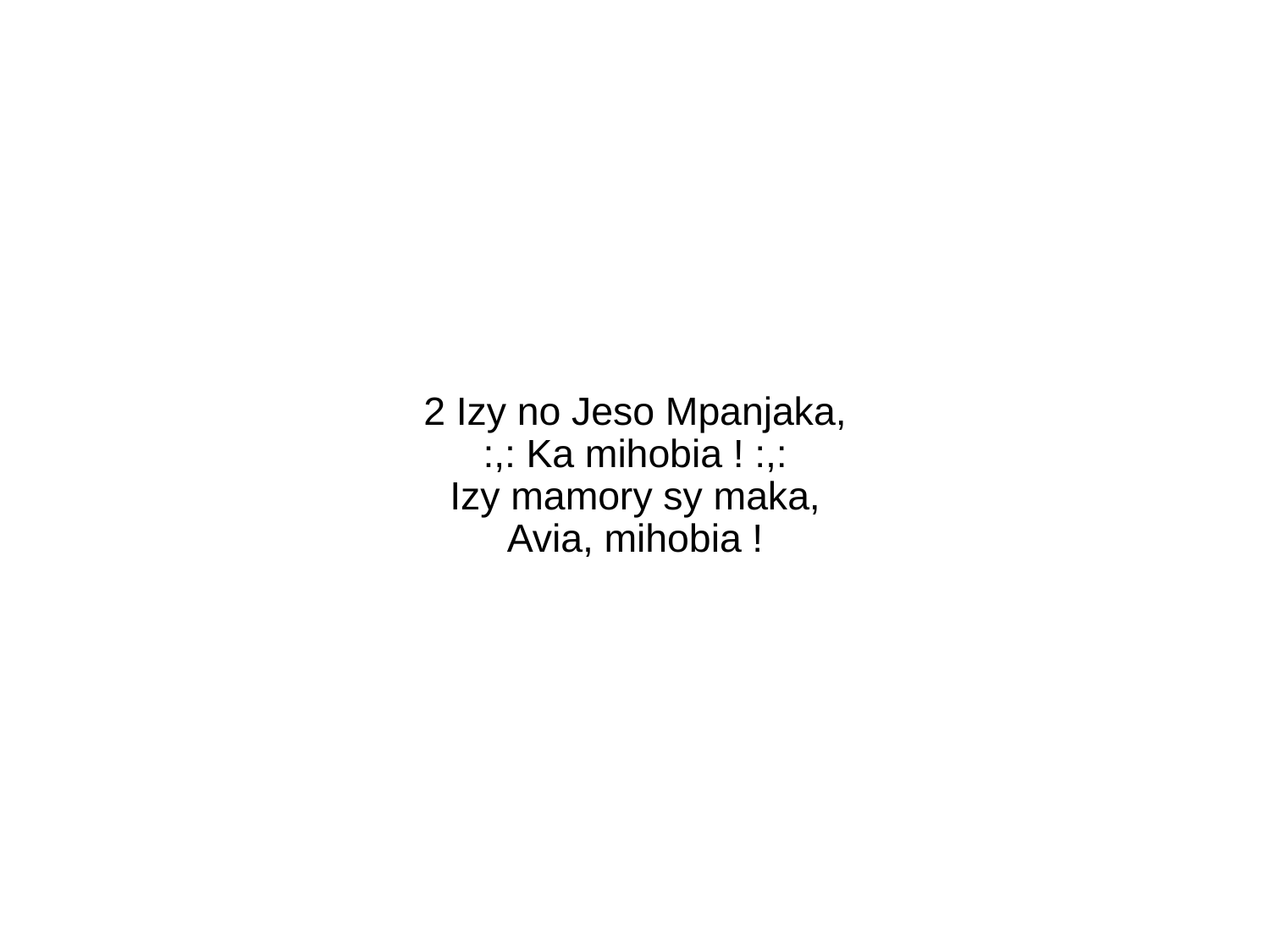

2 Izy no Jeso Mpanjaka,
:,: Ka mihobia ! :,:
Izy mamory sy maka,
Avia, mihobia !